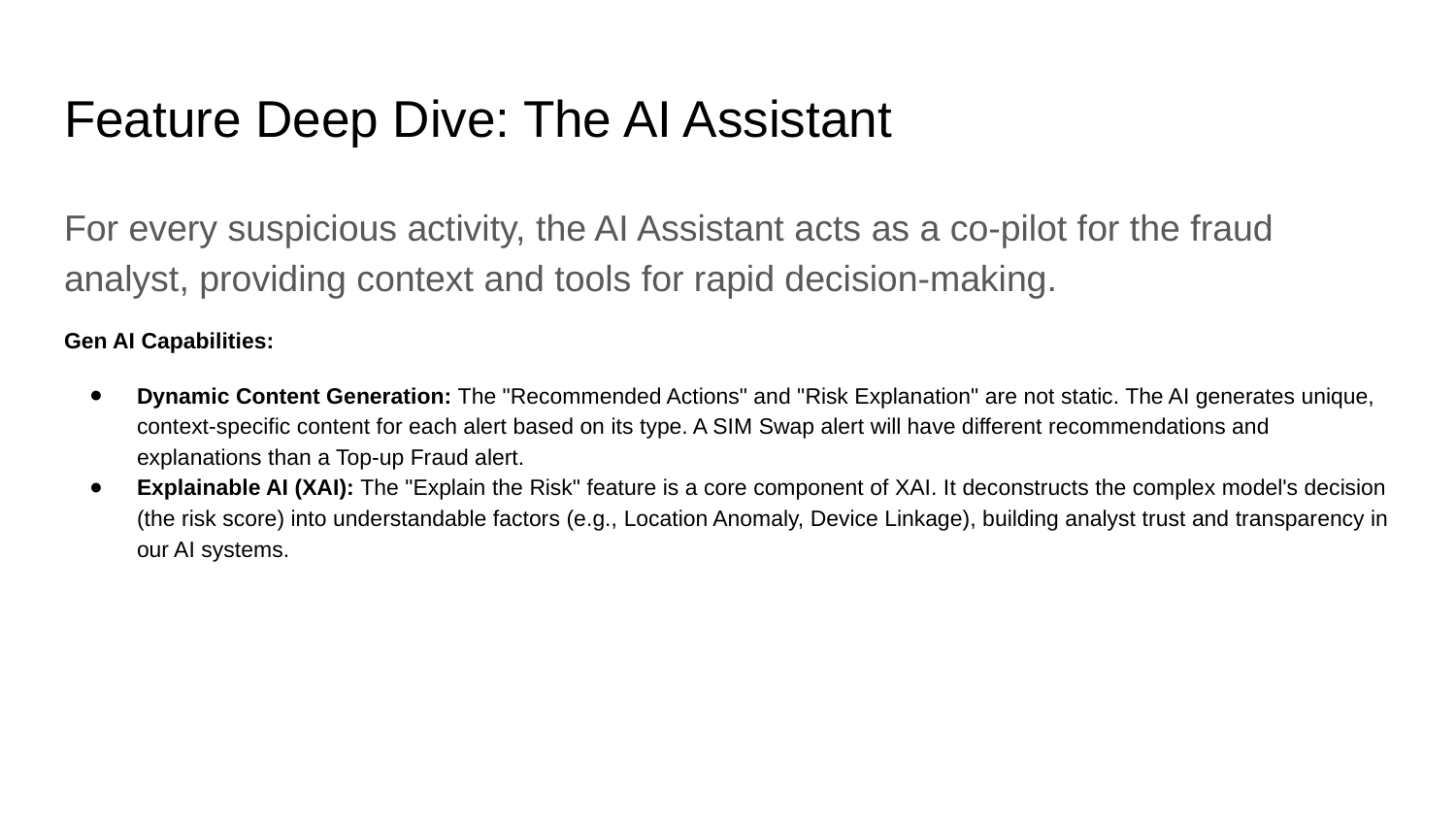

# Feature Deep Dive: The AI Assistant
For every suspicious activity, the AI Assistant acts as a co-pilot for the fraud analyst, providing context and tools for rapid decision-making.
Gen AI Capabilities:
Dynamic Content Generation: The "Recommended Actions" and "Risk Explanation" are not static. The AI generates unique, context-specific content for each alert based on its type. A SIM Swap alert will have different recommendations and explanations than a Top-up Fraud alert.
Explainable AI (XAI): The "Explain the Risk" feature is a core component of XAI. It deconstructs the complex model's decision (the risk score) into understandable factors (e.g., Location Anomaly, Device Linkage), building analyst trust and transparency in our AI systems.

9